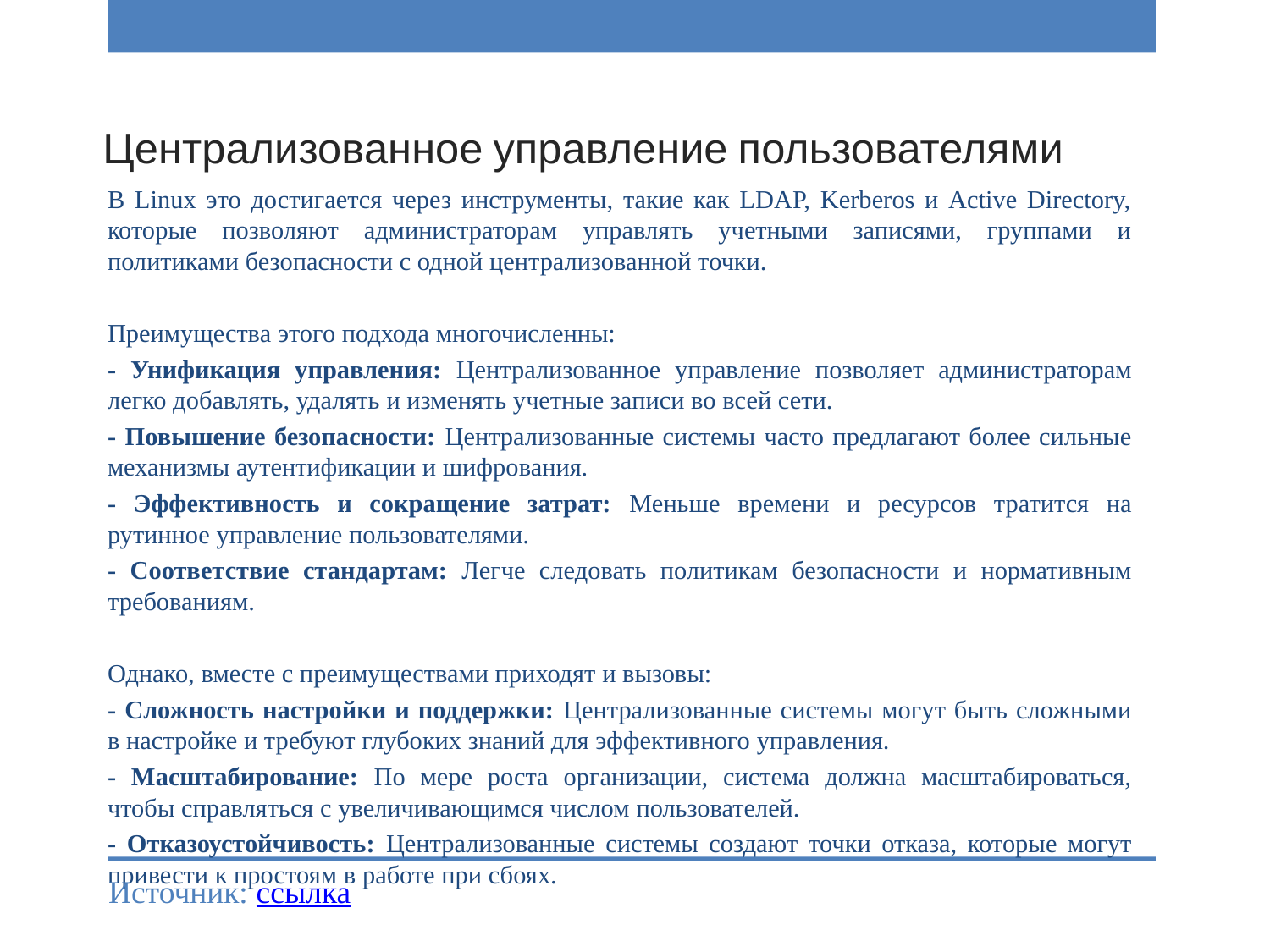

# Централизованное управление пользователями
В Linux это достигается через инструменты, такие как LDAP, Kerberos и Active Directory, которые позволяют администраторам управлять учетными записями, группами и политиками безопасности с одной централизованной точки.

Преимущества этого подхода многочисленны:
- Унификация управления: Централизованное управление позволяет администраторам легко добавлять, удалять и изменять учетные записи во всей сети.
- Повышение безопасности: Централизованные системы часто предлагают более сильные механизмы аутентификации и шифрования.
- Эффективность и сокращение затрат: Меньше времени и ресурсов тратится на рутинное управление пользователями.
- Соответствие стандартам: Легче следовать политикам безопасности и нормативным требованиям.

Однако, вместе с преимуществами приходят и вызовы:
- Сложность настройки и поддержки: Централизованные системы могут быть сложными в настройке и требуют глубоких знаний для эффективного управления.
- Масштабирование: По мере роста организации, система должна масштабироваться, чтобы справляться с увеличивающимся числом пользователей.
- Отказоустойчивость: Централизованные системы создают точки отказа, которые могут привести к простоям в работе при сбоях.
Источник: ссылка